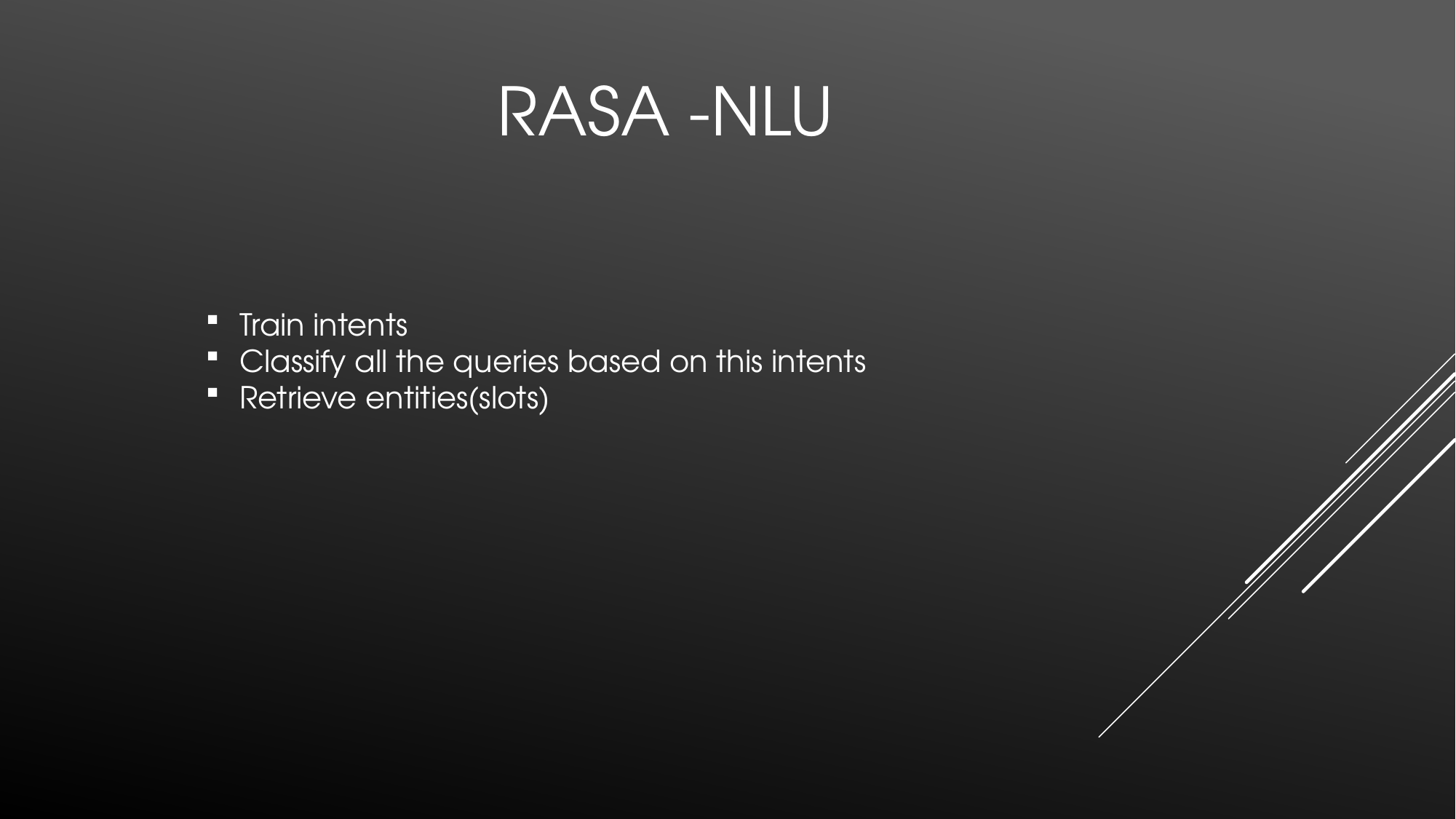

# RASA -NLU
Train intents
Classify all the queries based on this intents
Retrieve entities(slots)